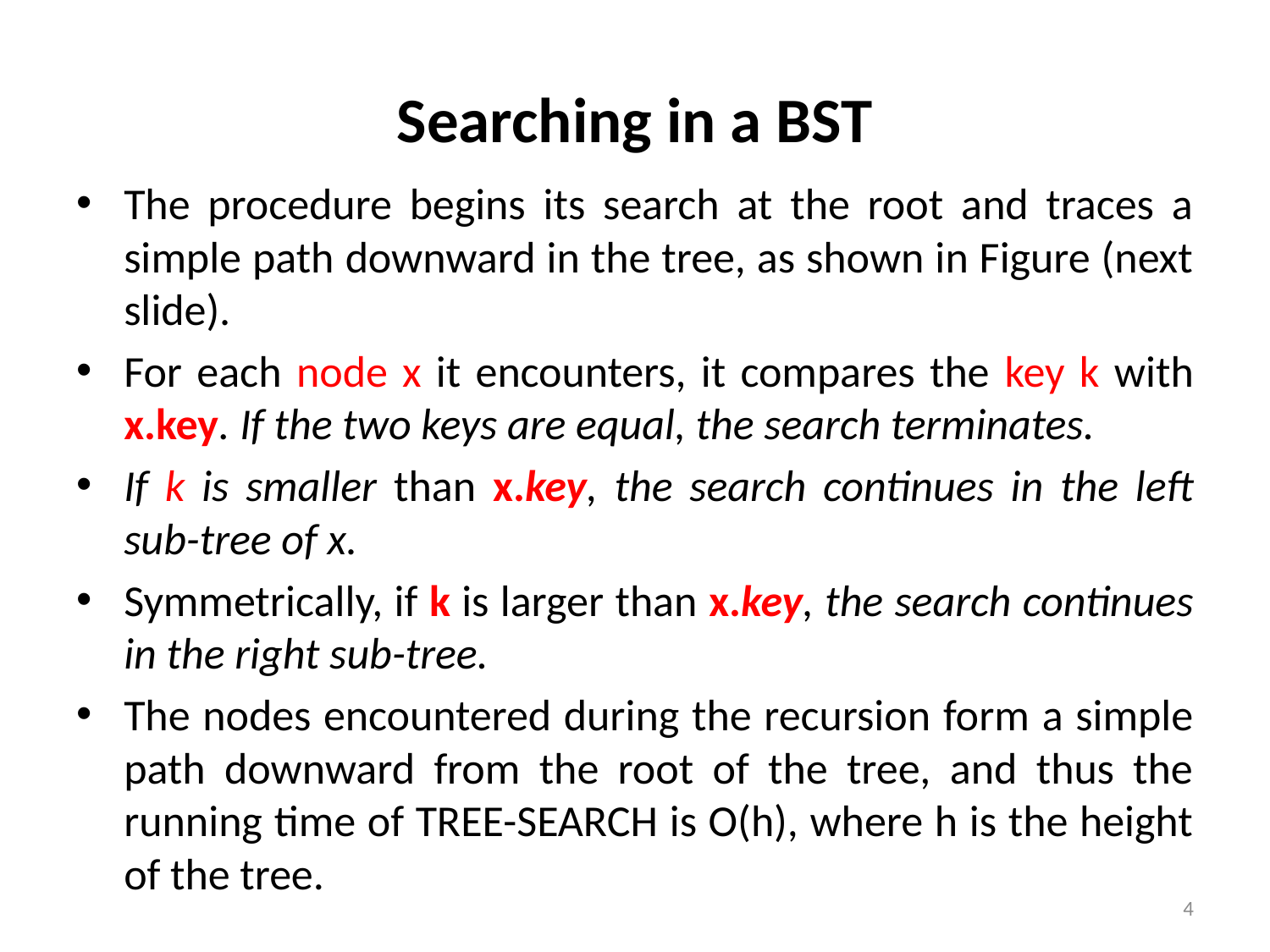

# Searching in a BST
The procedure begins its search at the root and traces a simple path downward in the tree, as shown in Figure (next slide).
For each node x it encounters, it compares the key k with x.key. If the two keys are equal, the search terminates.
If k is smaller than x.key, the search continues in the left sub-tree of x.
Symmetrically, if k is larger than x.key, the search continues in the right sub-tree.
The nodes encountered during the recursion form a simple path downward from the root of the tree, and thus the running time of TREE-SEARCH is O(h), where h is the height of the tree.
4